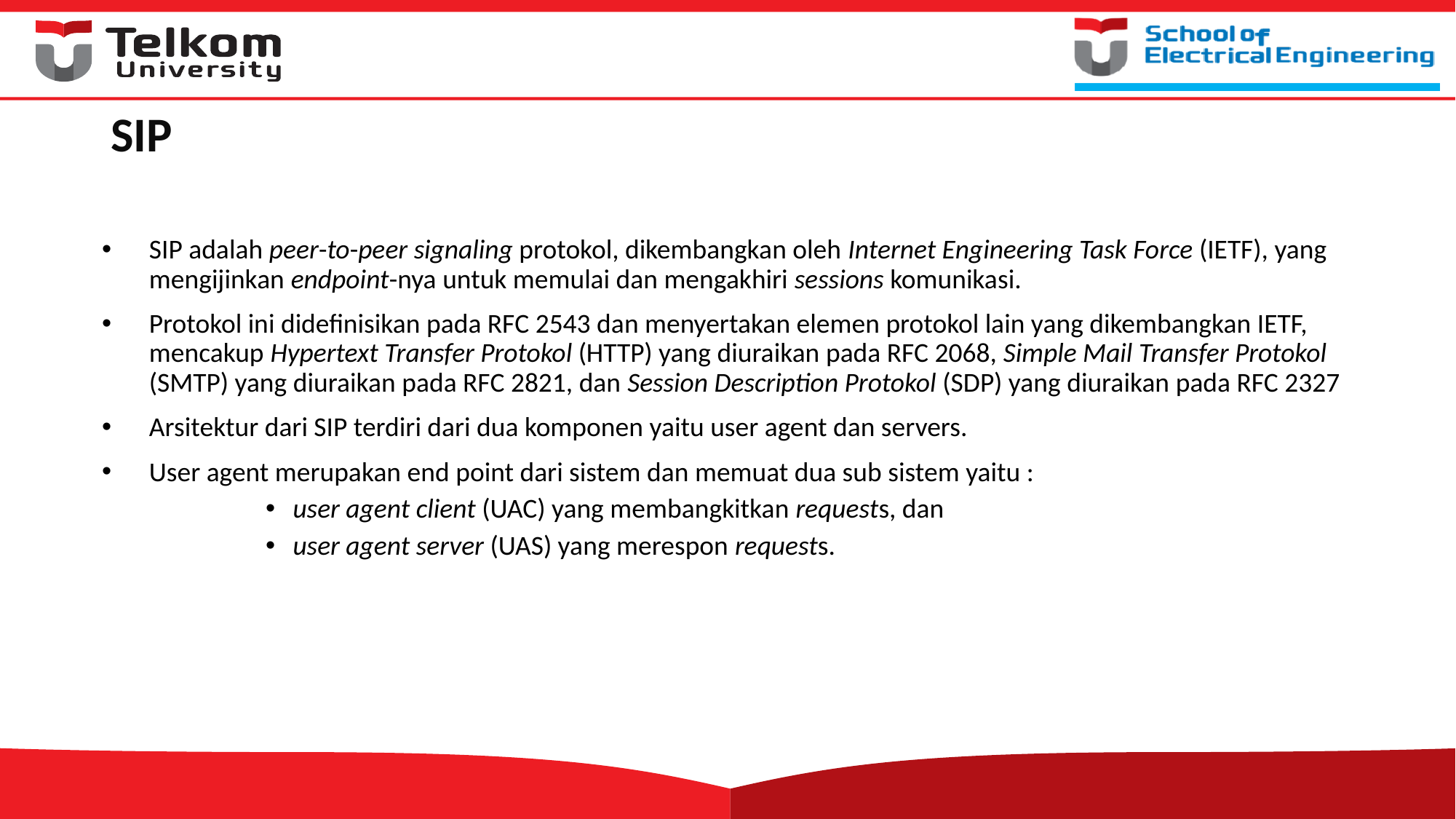

# SIP

SIP adalah peer-to-peer signaling protokol, dikembangkan oleh Internet Engineering Task Force (IETF), yang mengijinkan endpoint-nya untuk memulai dan mengakhiri sessions komunikasi.
Protokol ini didefinisikan pada RFC 2543 dan menyertakan elemen protokol lain yang dikembangkan IETF, mencakup Hypertext Transfer Protokol (HTTP) yang diuraikan pada RFC 2068, Simple Mail Transfer Protokol (SMTP) yang diuraikan pada RFC 2821, dan Session Description Protokol (SDP) yang diuraikan pada RFC 2327
Arsitektur dari SIP terdiri dari dua komponen yaitu user agent dan servers.
User agent merupakan end point dari sistem dan memuat dua sub sistem yaitu :
user agent client (UAC) yang membangkitkan requests, dan
user agent server (UAS) yang merespon requests.